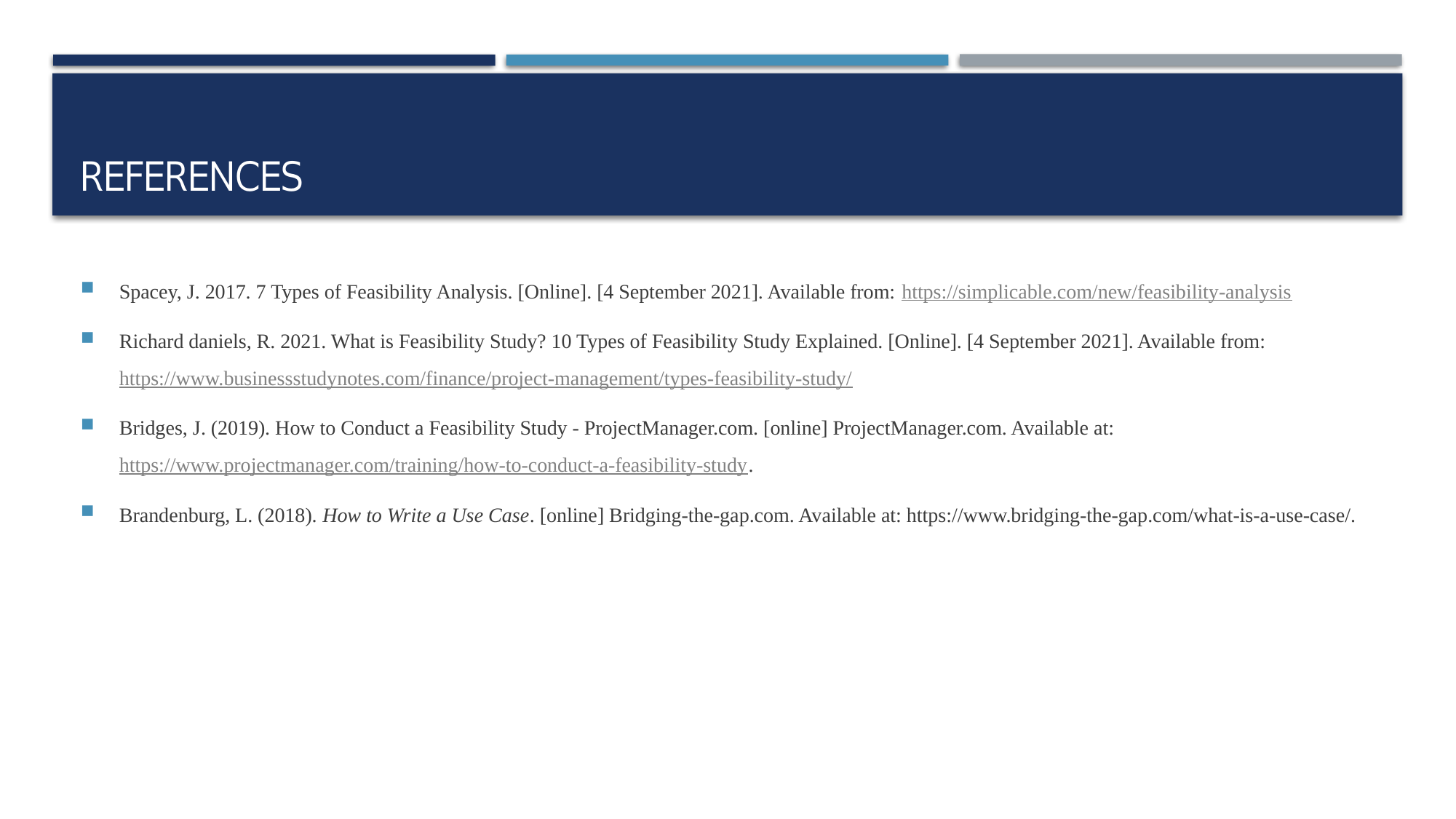

# REFERENCES
Spacey, J. 2017. 7 Types of Feasibility Analysis. [Online]. [4 September 2021]. Available from: https://simplicable.com/new/feasibility-analysis
Richard daniels, R. 2021. What is Feasibility Study? 10 Types of Feasibility Study Explained. [Online]. [4 September 2021]. Available from: https://www.businessstudynotes.com/finance/project-management/types-feasibility-study/
Bridges, J. (2019). How to Conduct a Feasibility Study - ProjectManager.com. [online] ProjectManager.com. Available at: https://www.projectmanager.com/training/how-to-conduct-a-feasibility-study.
Brandenburg, L. (2018). How to Write a Use Case. [online] Bridging-the-gap.com. Available at: https://www.bridging-the-gap.com/what-is-a-use-case/.